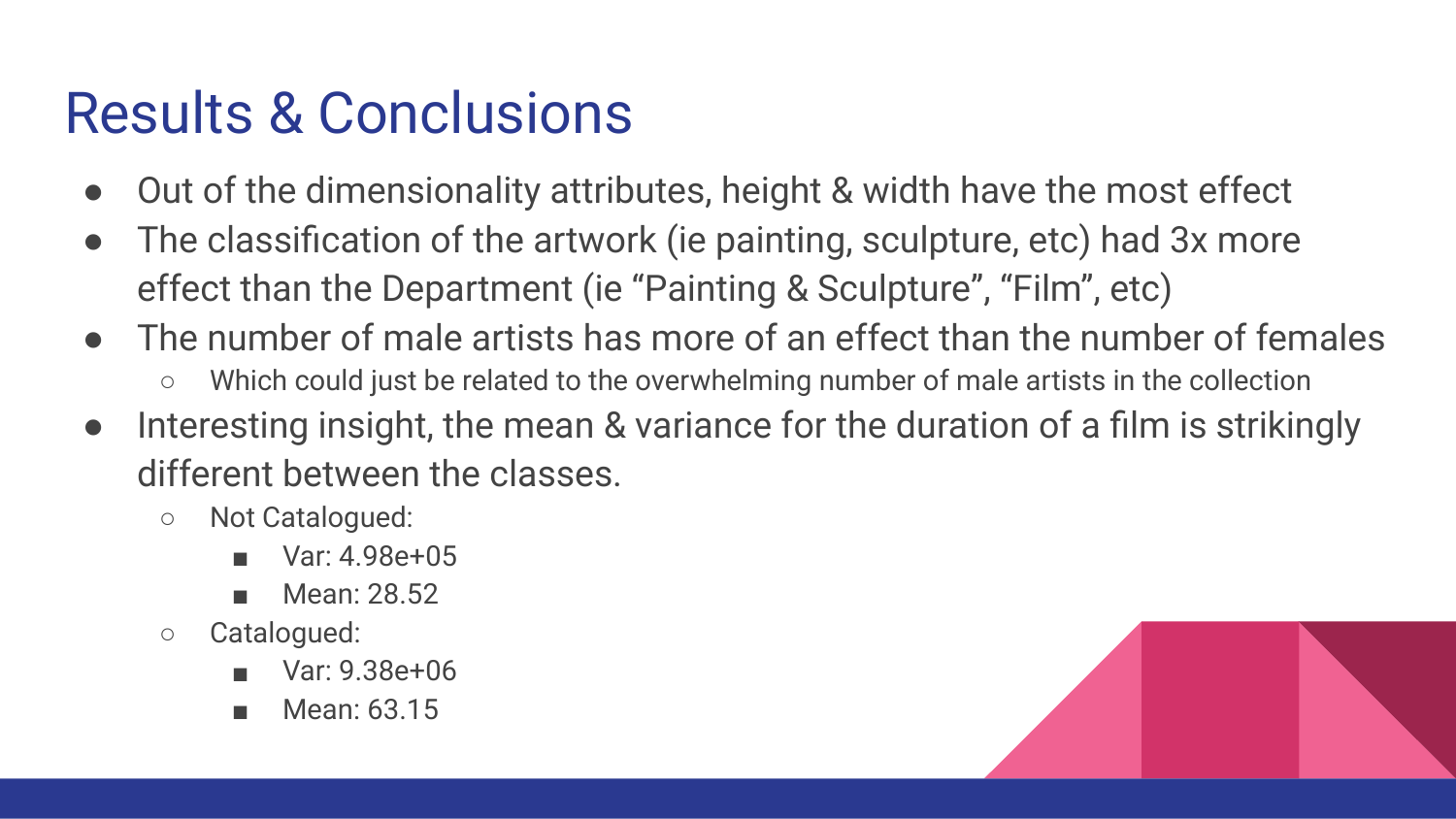

# Results & Conclusions
Out of the dimensionality attributes, height & width have the most effect
The classification of the artwork (ie painting, sculpture, etc) had 3x more effect than the Department (ie “Painting & Sculpture”, “Film”, etc)
The number of male artists has more of an effect than the number of females
Which could just be related to the overwhelming number of male artists in the collection
Interesting insight, the mean & variance for the duration of a film is strikingly different between the classes.
Not Catalogued:
Var: 4.98e+05
Mean: 28.52
Catalogued:
Var: 9.38e+06
Mean: 63.15